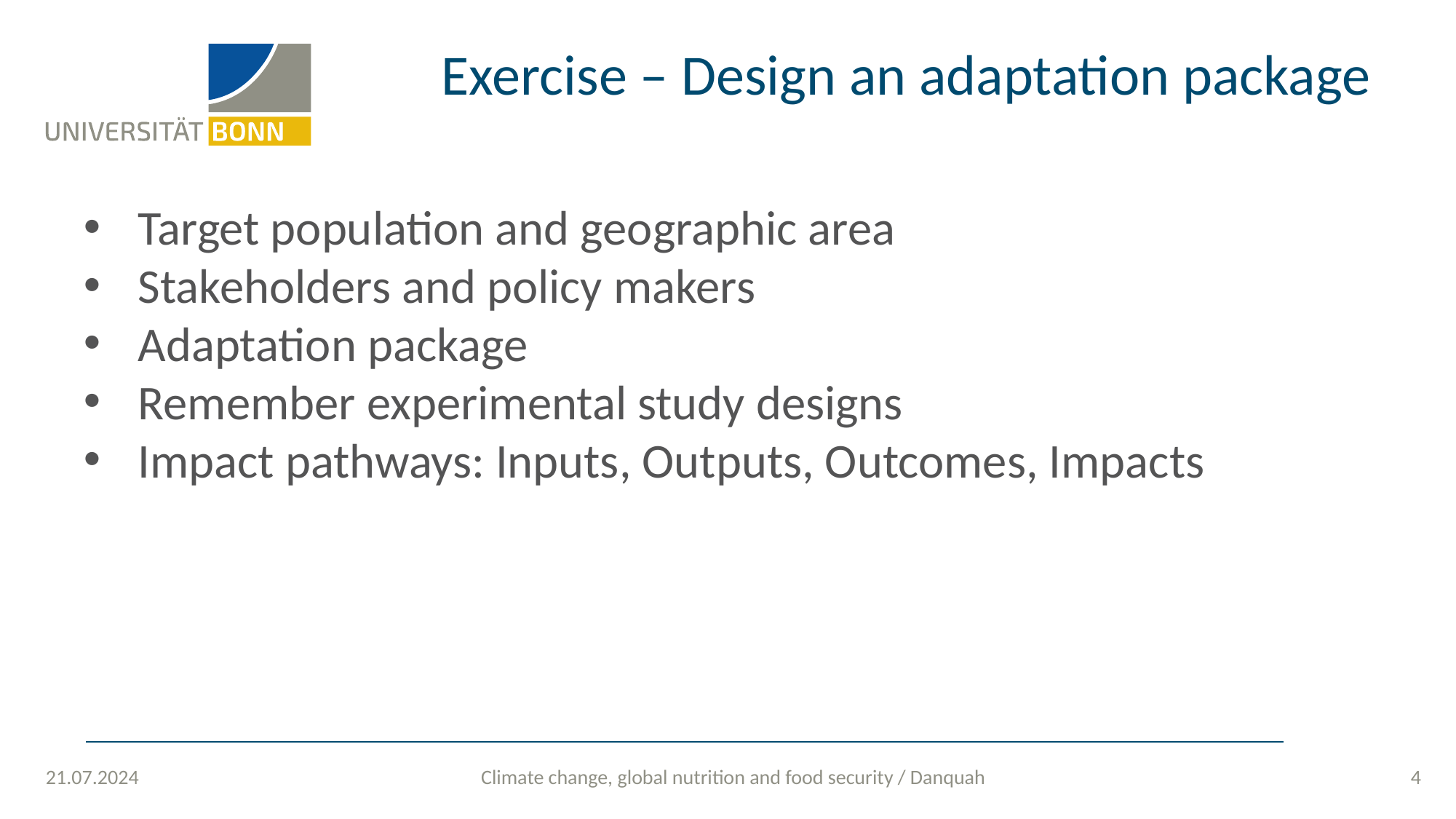

# Exercise – Design an adaptation package
Target population and geographic area
Stakeholders and policy makers
Adaptation package
Remember experimental study designs
Impact pathways: Inputs, Outputs, Outcomes, Impacts